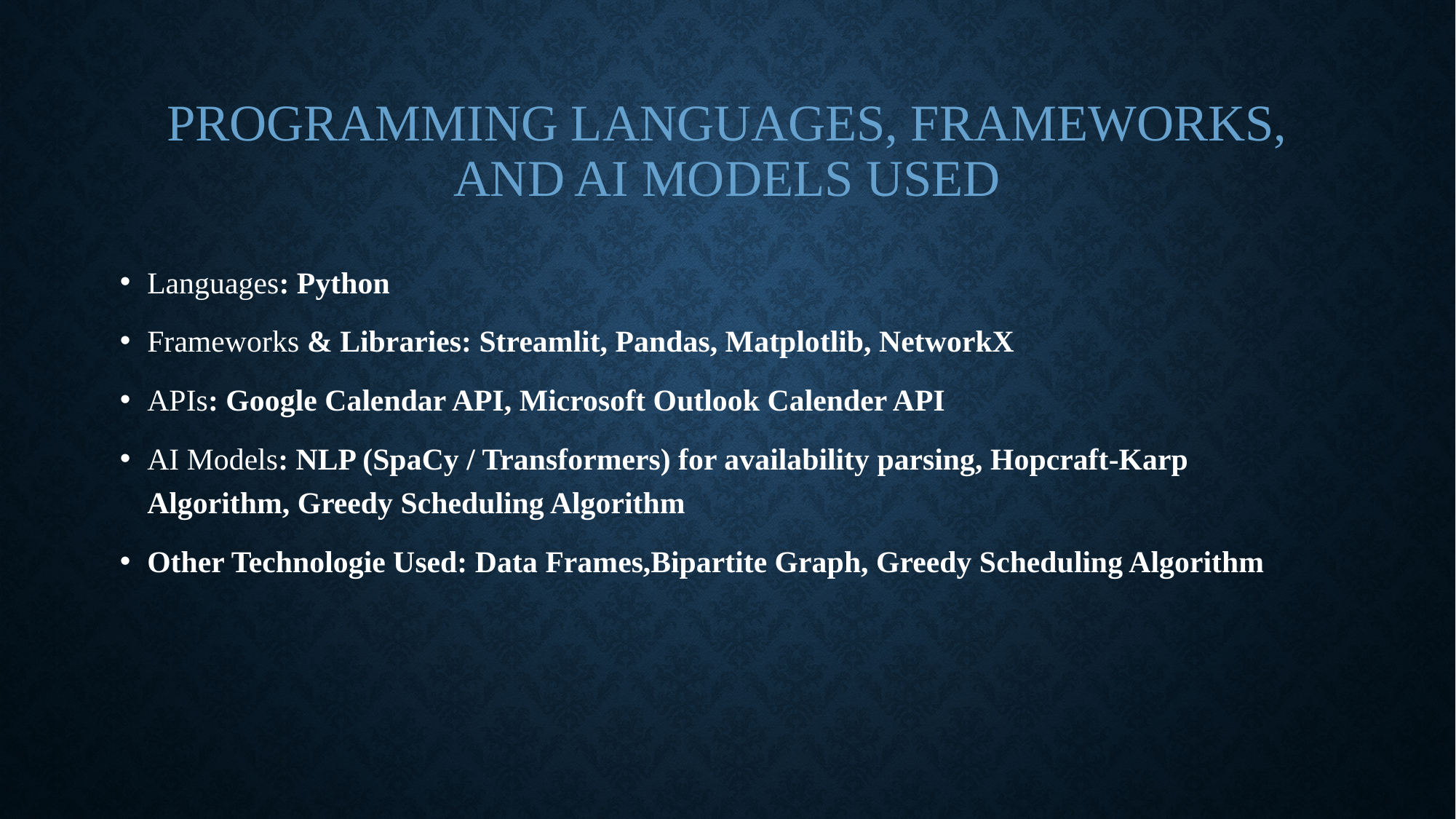

# Programming Languages, Frameworks, and AI Models Used
Languages: Python
Frameworks & Libraries: Streamlit, Pandas, Matplotlib, NetworkX
APIs: Google Calendar API, Microsoft Outlook Calender API
AI Models: NLP (SpaCy / Transformers) for availability parsing, Hopcraft-Karp Algorithm, Greedy Scheduling Algorithm
Other Technologie Used: Data Frames,Bipartite Graph, Greedy Scheduling Algorithm